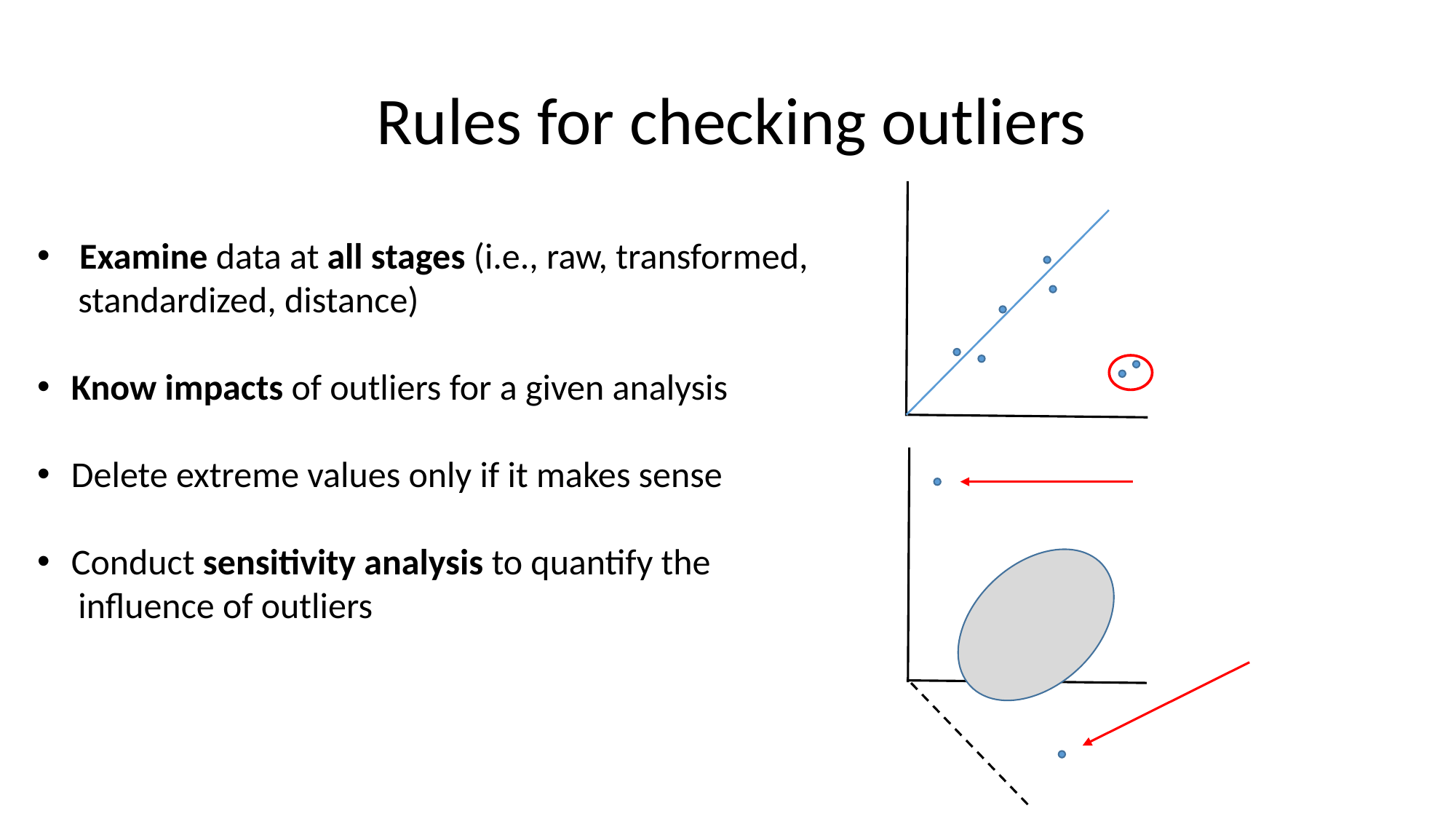

# Rules for checking outliers
 Examine data at all stages (i.e., raw, transformed,
     standardized, distance)

Know impacts of outliers for a given analysis

Delete extreme values only if it makes sense

Conduct sensitivity analysis to quantify the
     influence of outliers